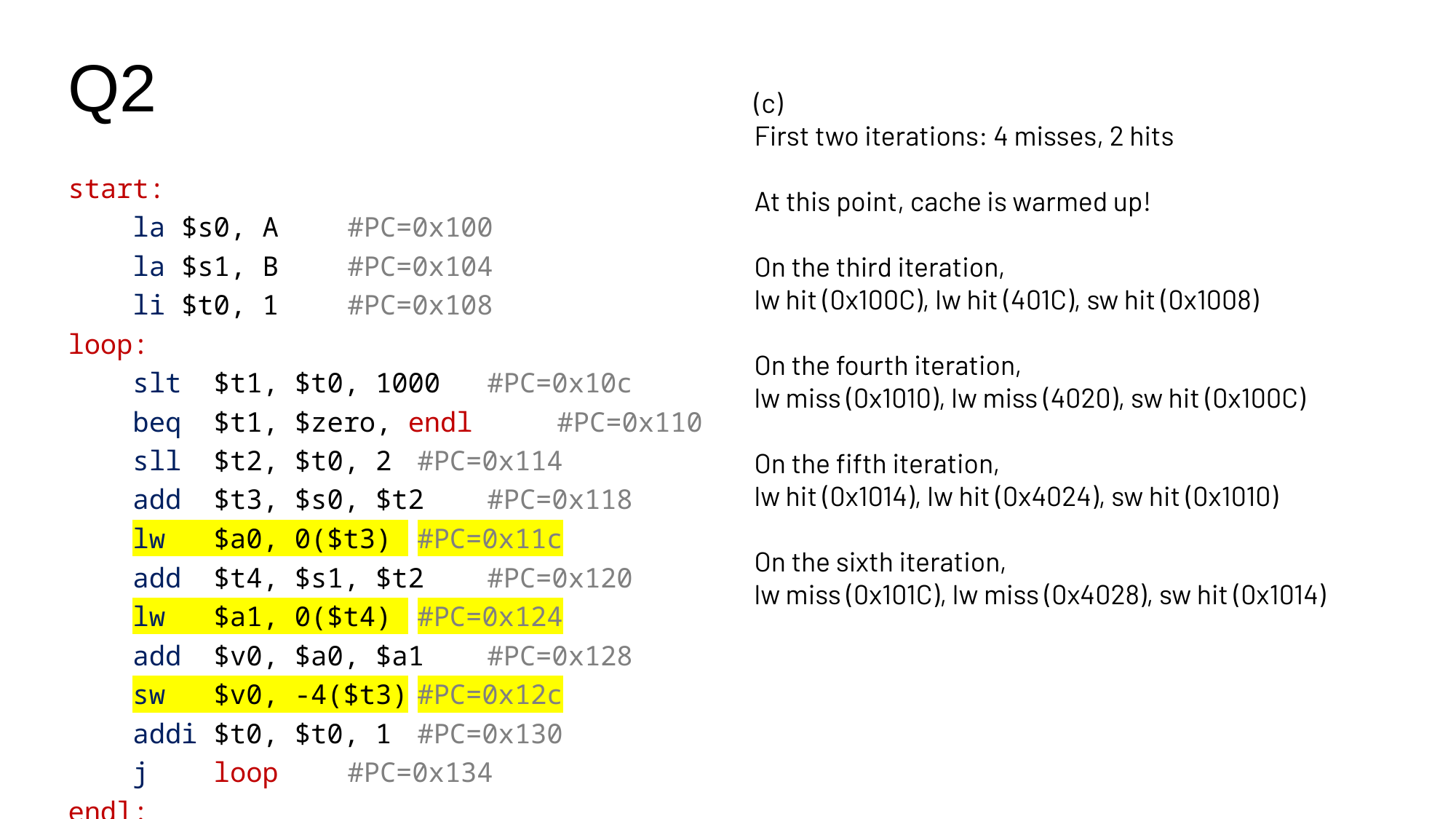

# Q2
(c)
First two iterations: 4 misses, 2 hits

At this point, cache is warmed up!

On the third iteration,
lw hit (0x100C), lw hit (401C), sw hit (0x1008)

On the fourth iteration,
lw miss (0x1010), lw miss (4020), sw hit (0x100C)

On the fifth iteration,
lw hit (0x1014), lw hit (0x4024), sw hit (0x1010)

On the sixth iteration,
lw miss (0x101C), lw miss (0x4028), sw hit (0x1014)
start:
    la $s0, A 		#PC=0x100
    la $s1, B 		#PC=0x104
    li $t0, 1 		#PC=0x108
loop:
    slt  $t1, $t0, 1000 	#PC=0x10c
    beq  $t1, $zero, endl 	#PC=0x110
    sll  $t2, $t0, 2 	#PC=0x114
    add  $t3, $s0, $t2 	#PC=0x118
    lw   $a0, 0($t3) 	#PC=0x11c
    add  $t4, $s1, $t2 	#PC=0x120
    lw   $a1, 0($t4) 	#PC=0x124
    add  $v0, $a0, $a1 	#PC=0x128
    sw   $v0, -4($t3)	#PC=0x12c
    addi $t0, $t0, 1 	#PC=0x130
    j    loop 		#PC=0x134
endl: